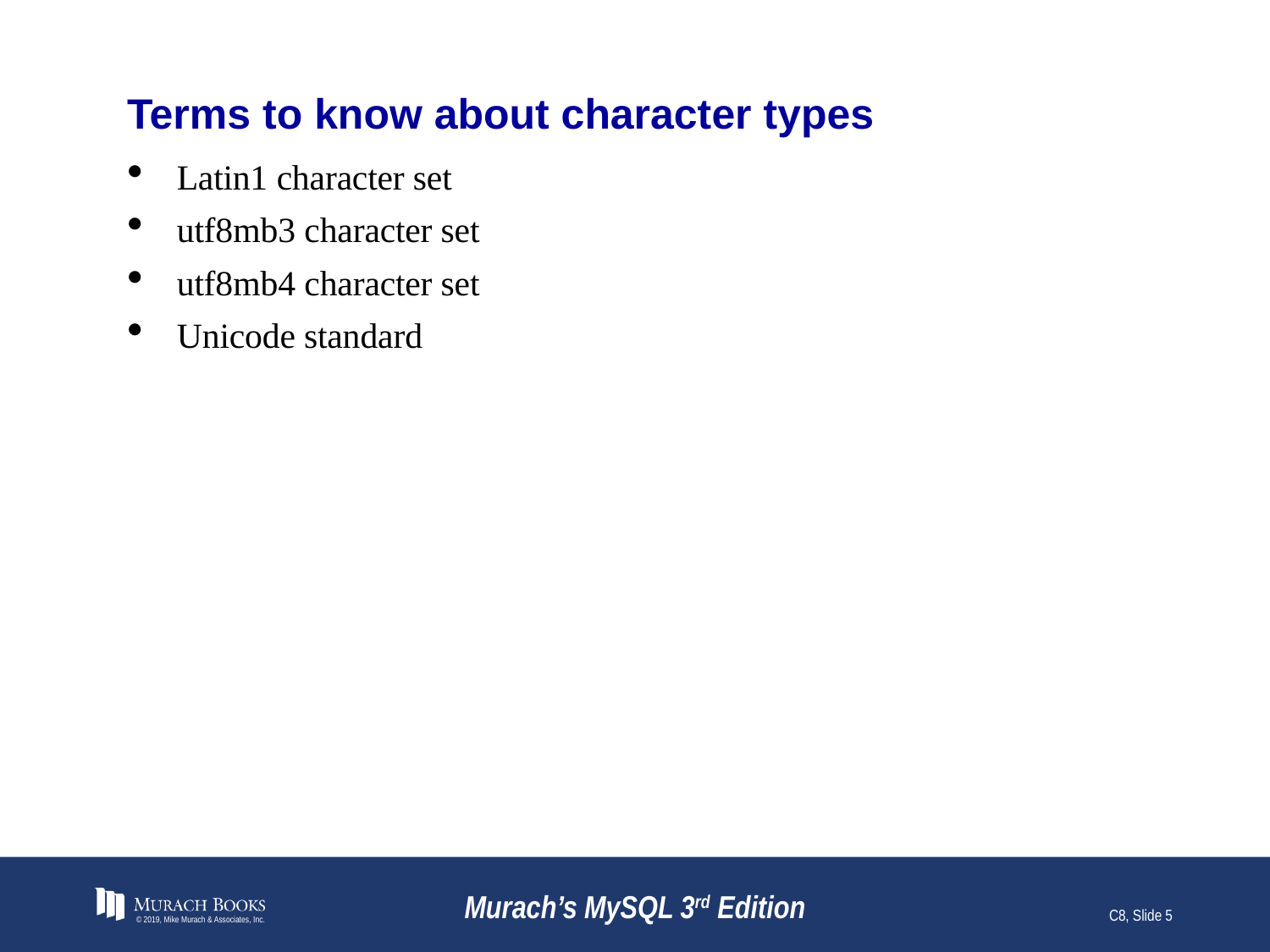

# Terms to know about character types
Latin1 character set
utf8mb3 character set
utf8mb4 character set
Unicode standard
© 2019, Mike Murach & Associates, Inc.
Murach’s MySQL 3rd Edition

C8, Slide 5